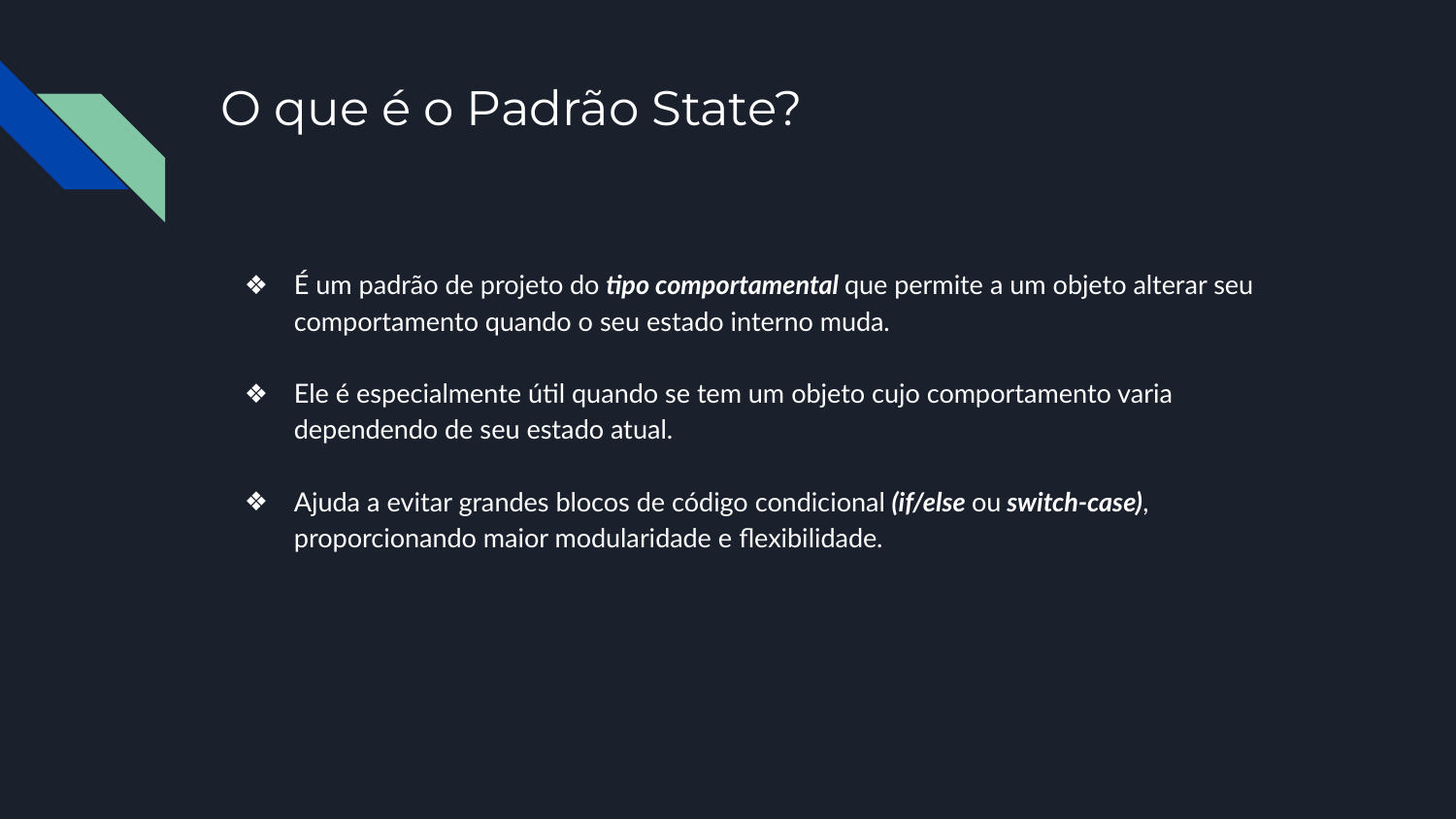

# O que é o Padrão State?
É um padrão de projeto do tipo comportamental que permite a um objeto alterar seu comportamento quando o seu estado interno muda.

Ele é especialmente útil quando se tem um objeto cujo comportamento varia dependendo de seu estado atual.

Ajuda a evitar grandes blocos de código condicional (if/else ou switch-case), proporcionando maior modularidade e flexibilidade.